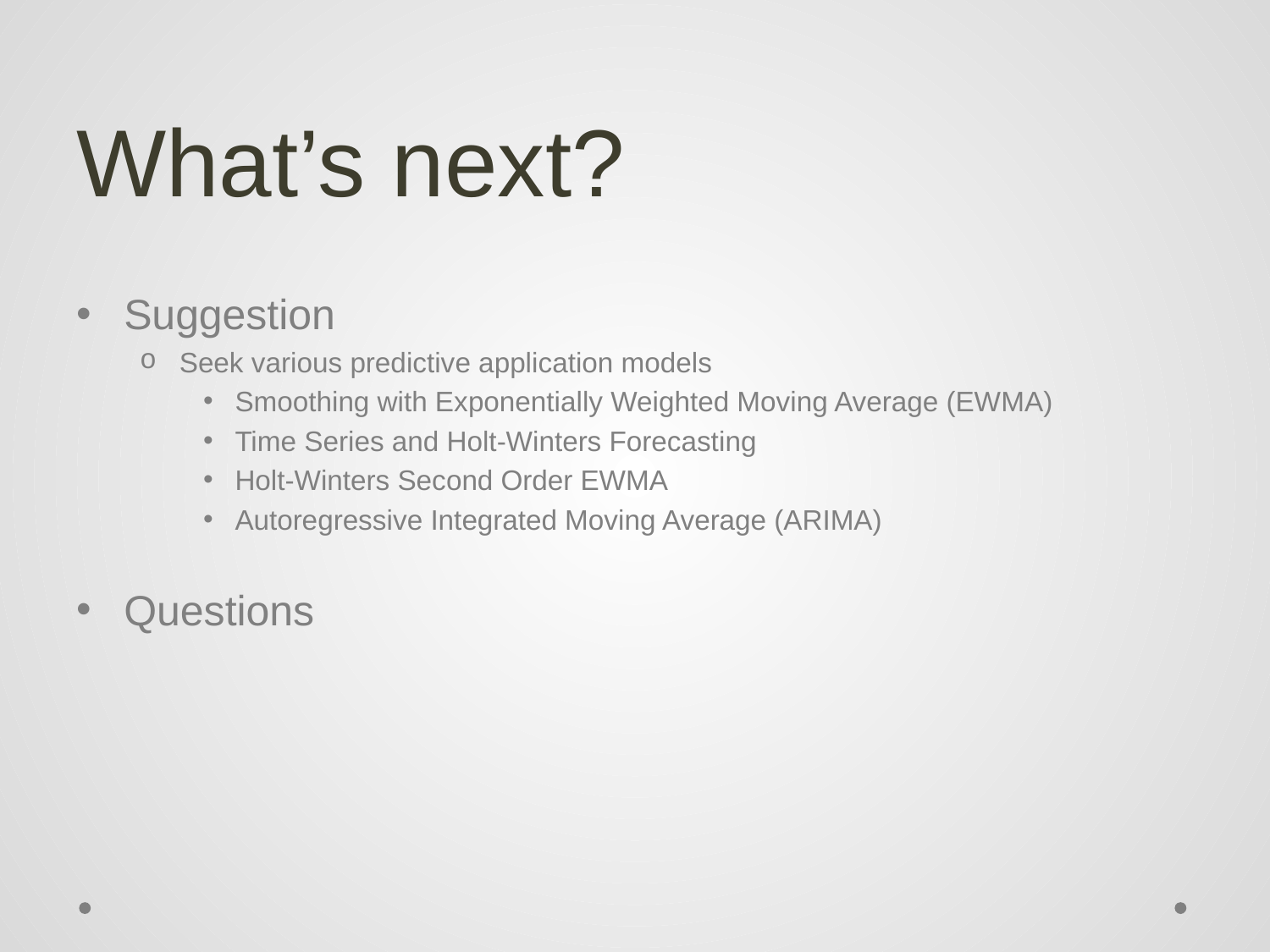

# What’s next?

Suggestion
Seek various predictive application models
Smoothing with Exponentially Weighted Moving Average (EWMA)
Time Series and Holt-Winters Forecasting
Holt-Winters Second Order EWMA
Autoregressive Integrated Moving Average (ARIMA)

Questions